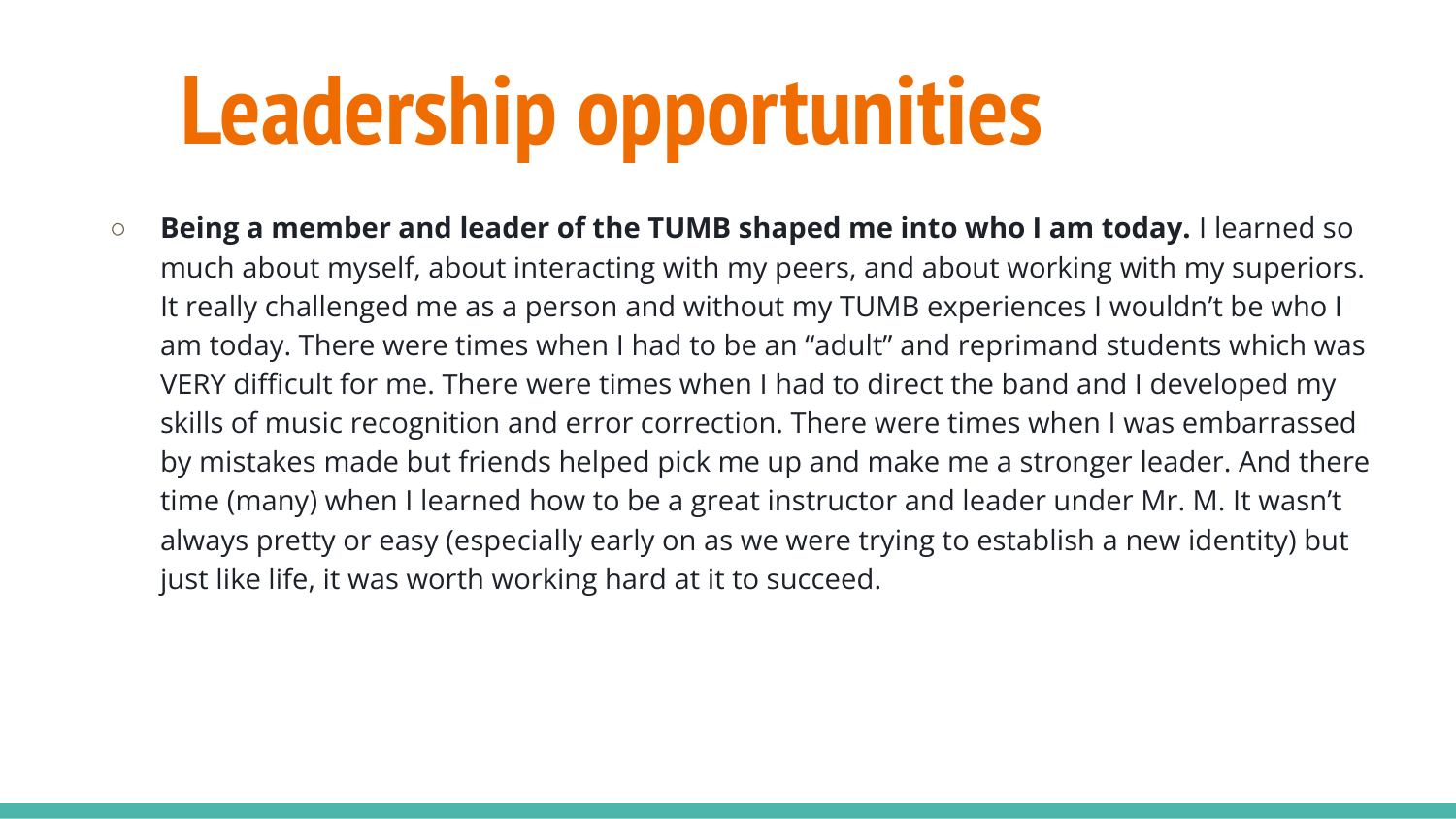

# Leadership opportunities

Being a member and leader of the TUMB shaped me into who I am today. I learned so much about myself, about interacting with my peers, and about working with my superiors. It really challenged me as a person and without my TUMB experiences I wouldn’t be who I am today. There were times when I had to be an “adult” and reprimand students which was VERY difficult for me. There were times when I had to direct the band and I developed my skills of music recognition and error correction. There were times when I was embarrassed by mistakes made but friends helped pick me up and make me a stronger leader. And there time (many) when I learned how to be a great instructor and leader under Mr. M. It wasn’t always pretty or easy (especially early on as we were trying to establish a new identity) but just like life, it was worth working hard at it to succeed.